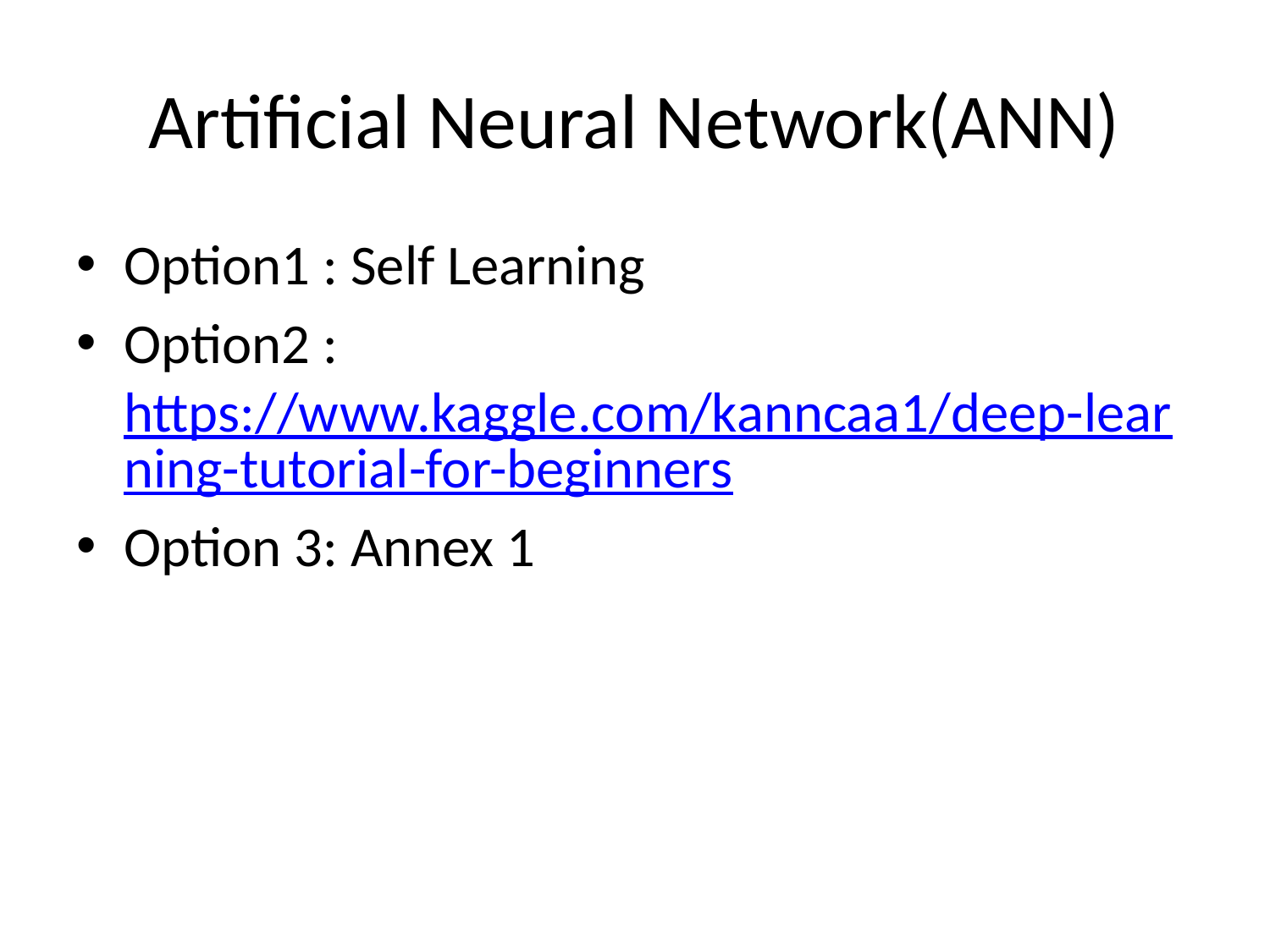

# Artificial Neural Network(ANN)
Option1 : Self Learning
Option2 : https://www.kaggle.com/kanncaa1/deep-learning-tutorial-for-beginners
Option 3: Annex 1